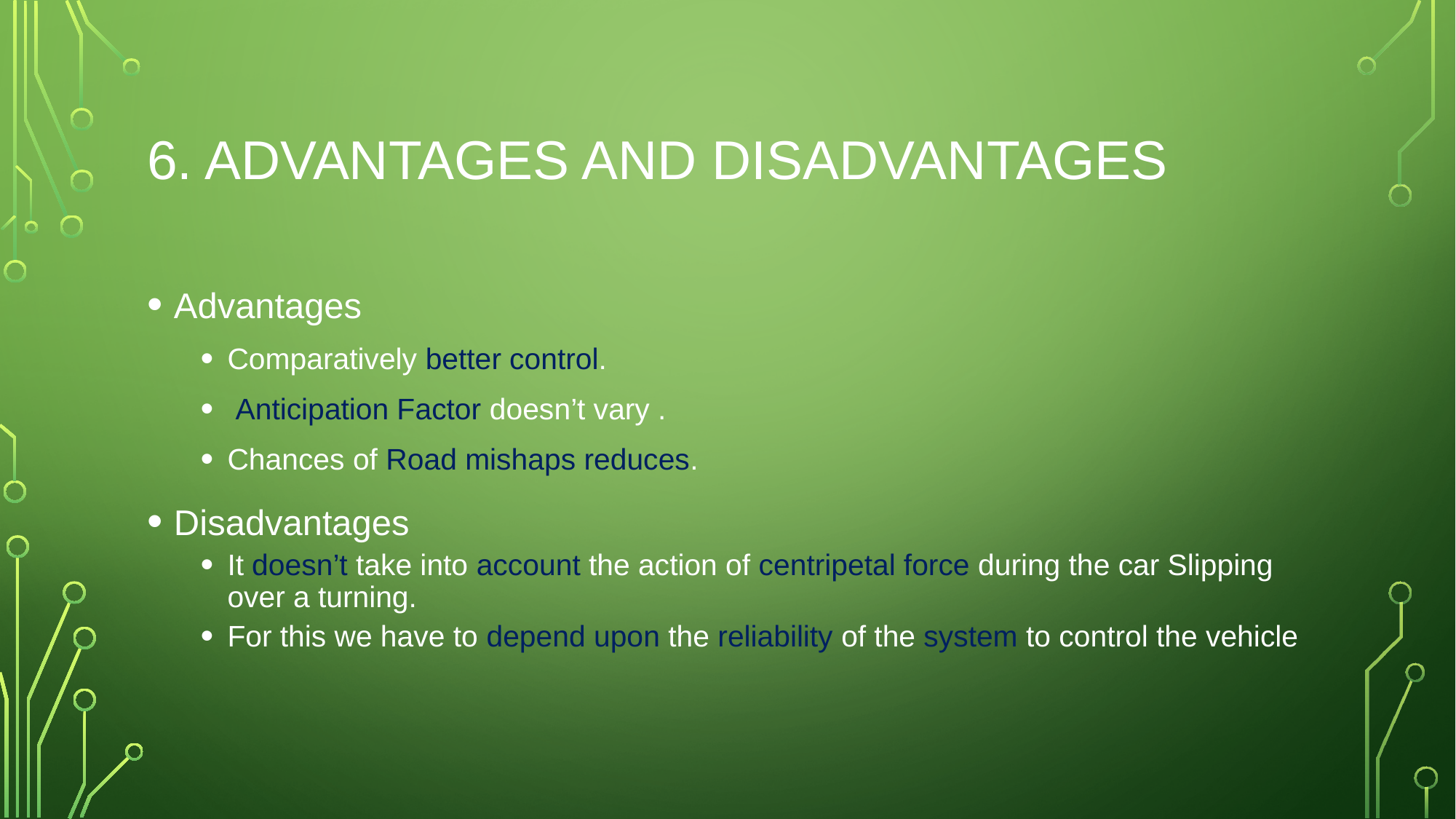

# 6. Advantages and disadvantages
Advantages
Comparatively better control.
 Anticipation Factor doesn’t vary .
Chances of Road mishaps reduces.
Disadvantages
It doesn’t take into account the action of centripetal force during the car Slipping over a turning.
For this we have to depend upon the reliability of the system to control the vehicle